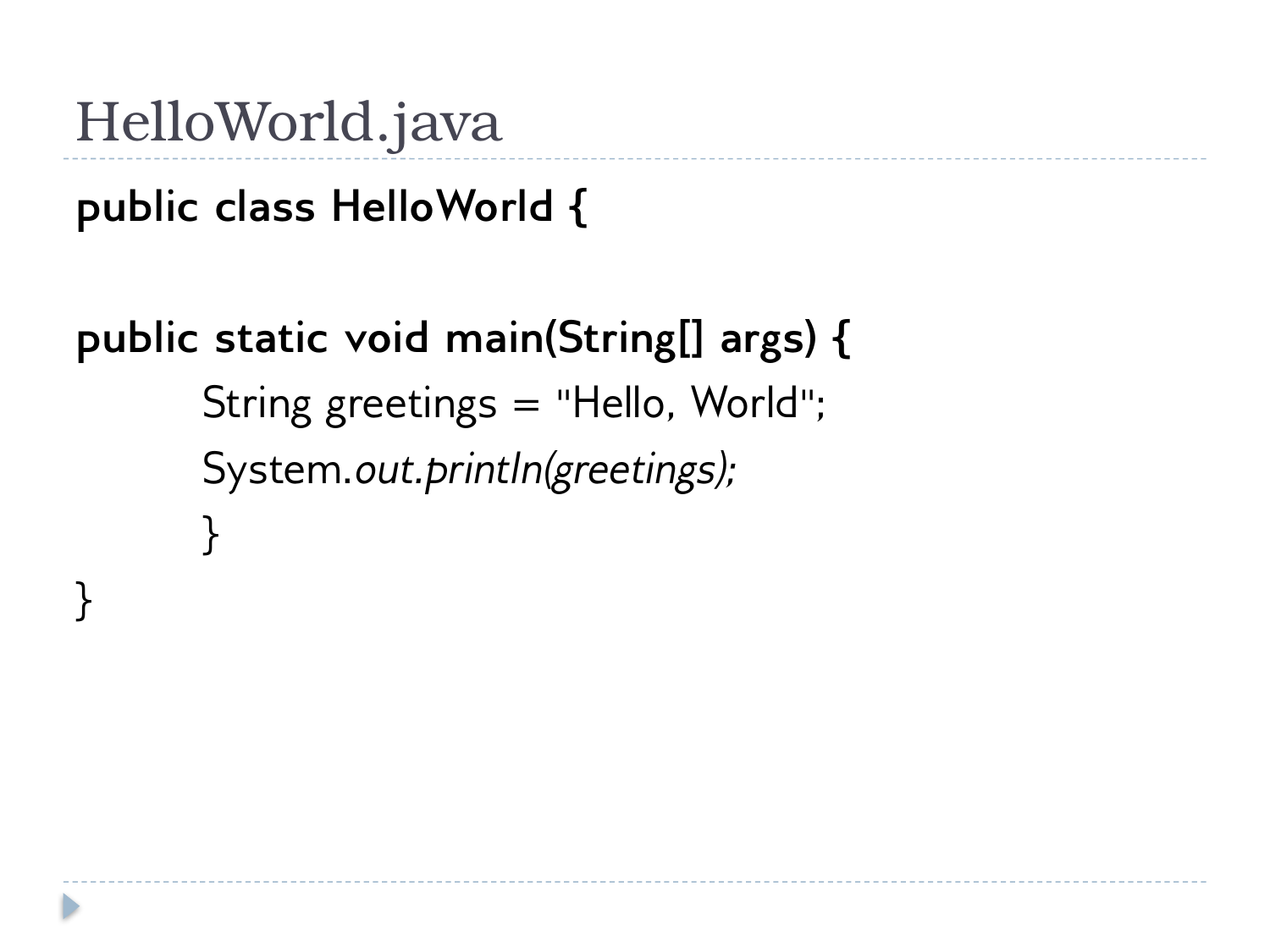

# HelloWorld.java
public class HelloWorld {

public static void main(String[] args) {
	String greetings = "Hello, World";
	System.out.println(greetings);
	}
}